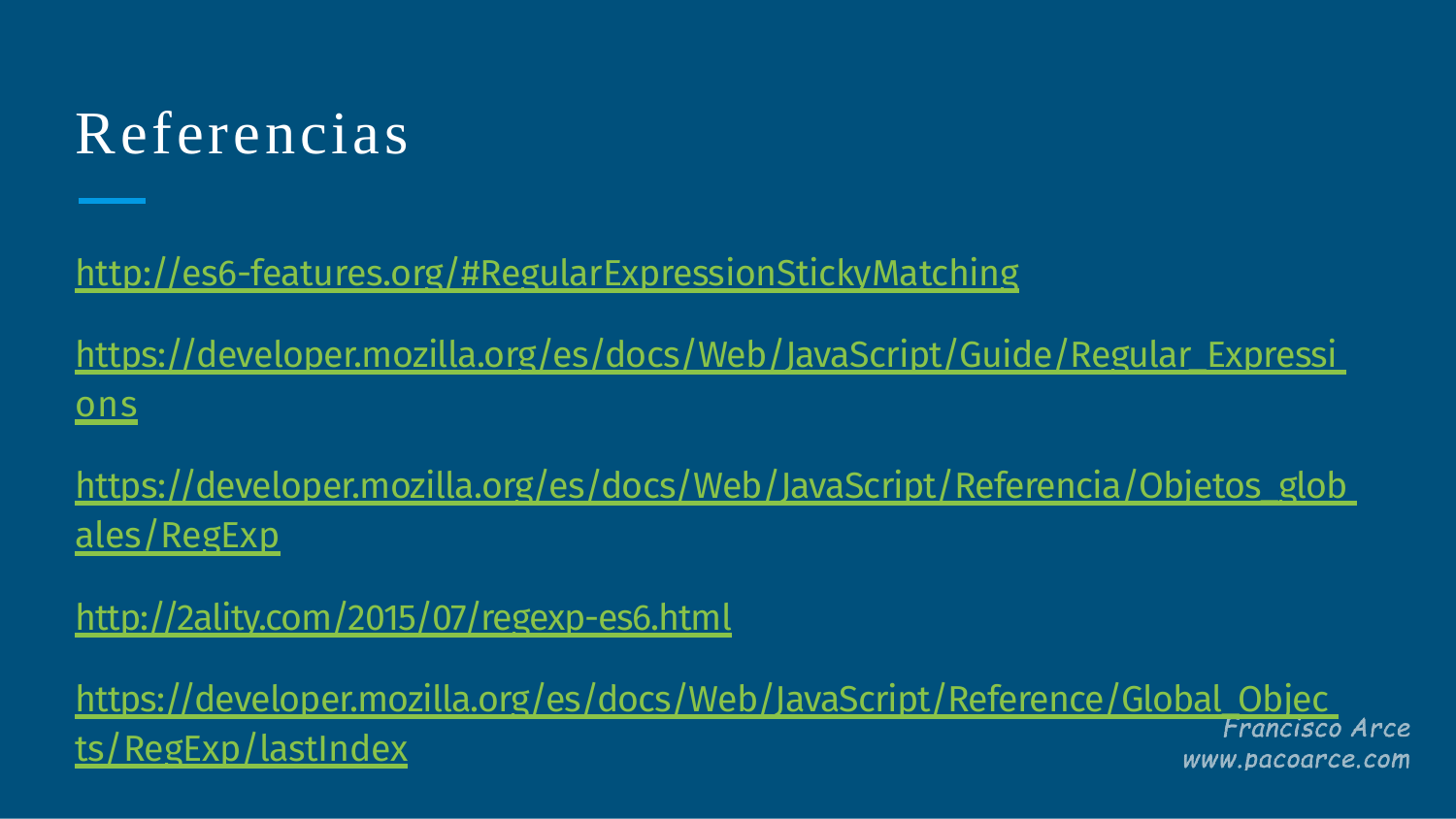

# Referencias

http://es6-features.org/#RegularExpressionStickyMatching
https://developer.mozilla.org/es/docs/Web/JavaScript/Guide/Regular_Expressi  ons
https://developer.mozilla.org/es/docs/Web/JavaScript/Referencia/Objetos_glob  ales/RegExp
http://2ality.com/2015/07/regexp-es6.html
https://developer.mozilla.org/es/docs/Web/JavaScript/Reference/Global_Objec  ts/RegExp/lastIndex